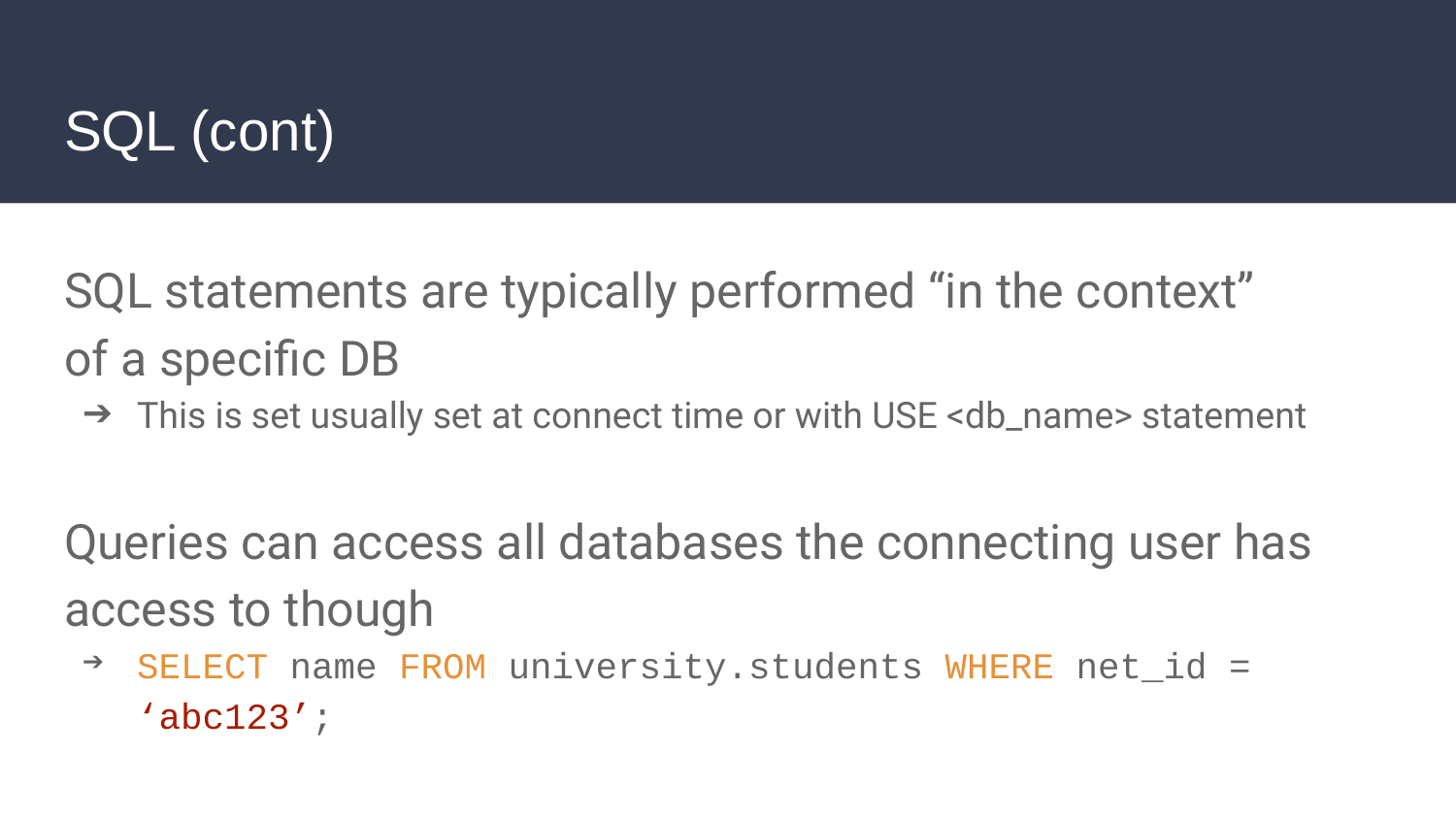

# SQL (cont)
SQL statements are typically performed “in the context”
of a specific DB
This is set usually set at connect time or with USE <db_name> statement

Queries can access all databases the connecting user has access to though
SELECT name FROM university.students WHERE net_id = ‘abc123’;